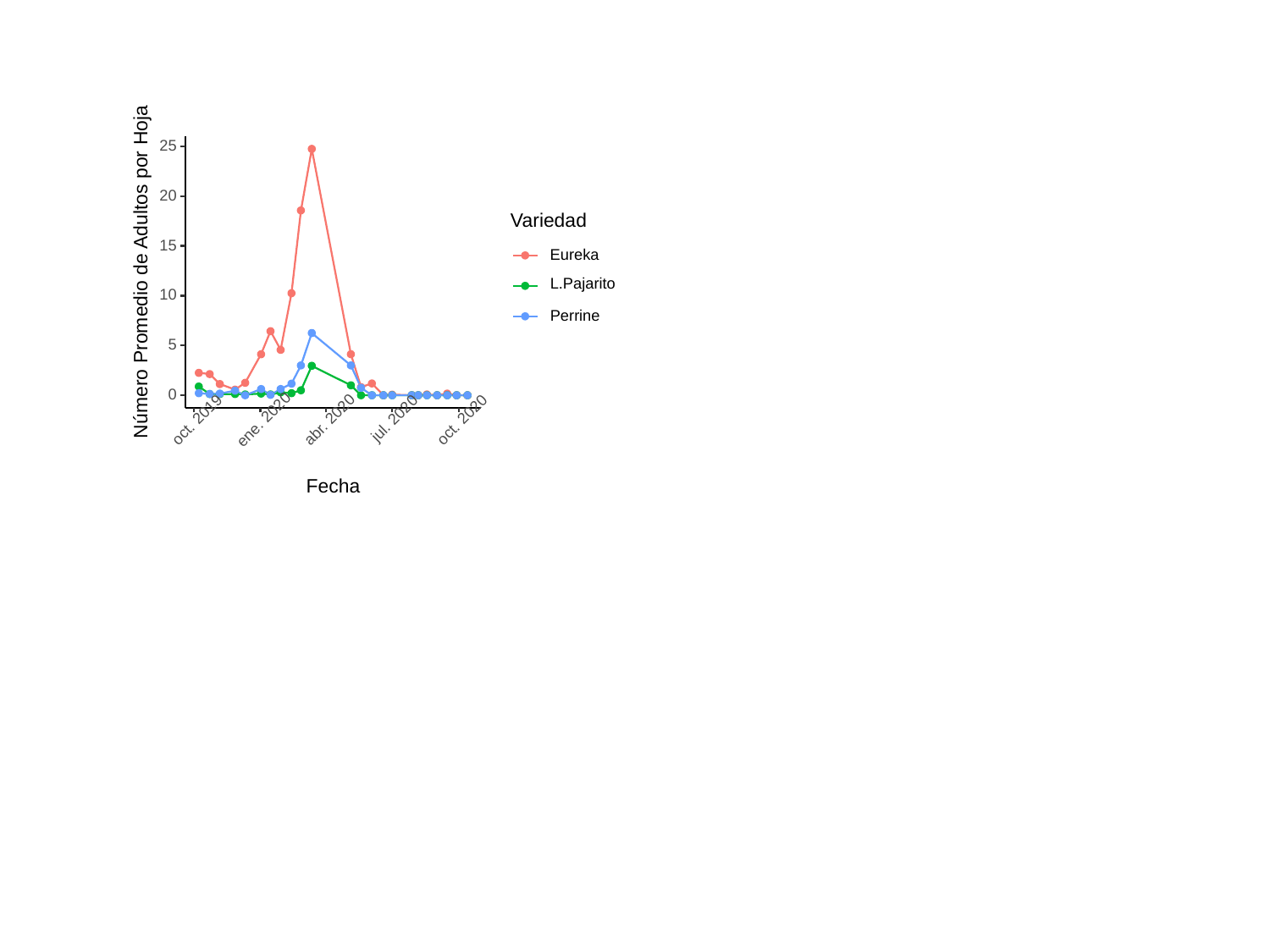

25

20

Variedad
15

Eureka

Número Promedio de Adultos por Hoja
L.Pajarito

10

Perrine

5

0

jul. 2020
oct. 2019
ene. 2020
abr. 2020
oct. 2020
Fecha